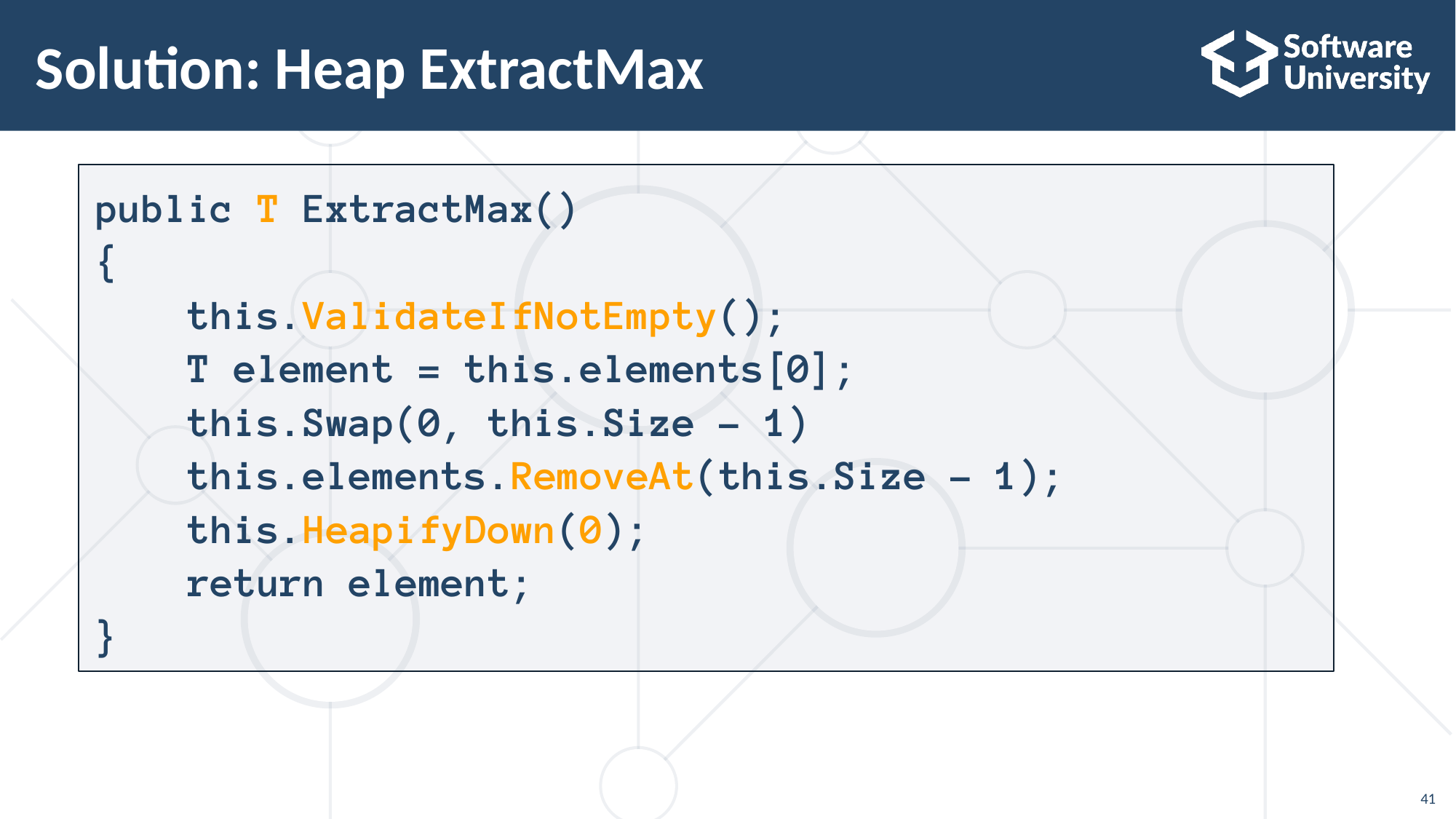

41
# Solution: Heap ExtractMax
public T ExtractMax()
{
    this.ValidateIfNotEmpty();
    T element = this.elements[0];
    this.Swap(0, this.Size – 1)
    this.elements.RemoveAt(this.Size - 1);
    this.HeapifyDown(0);
    return element;
}